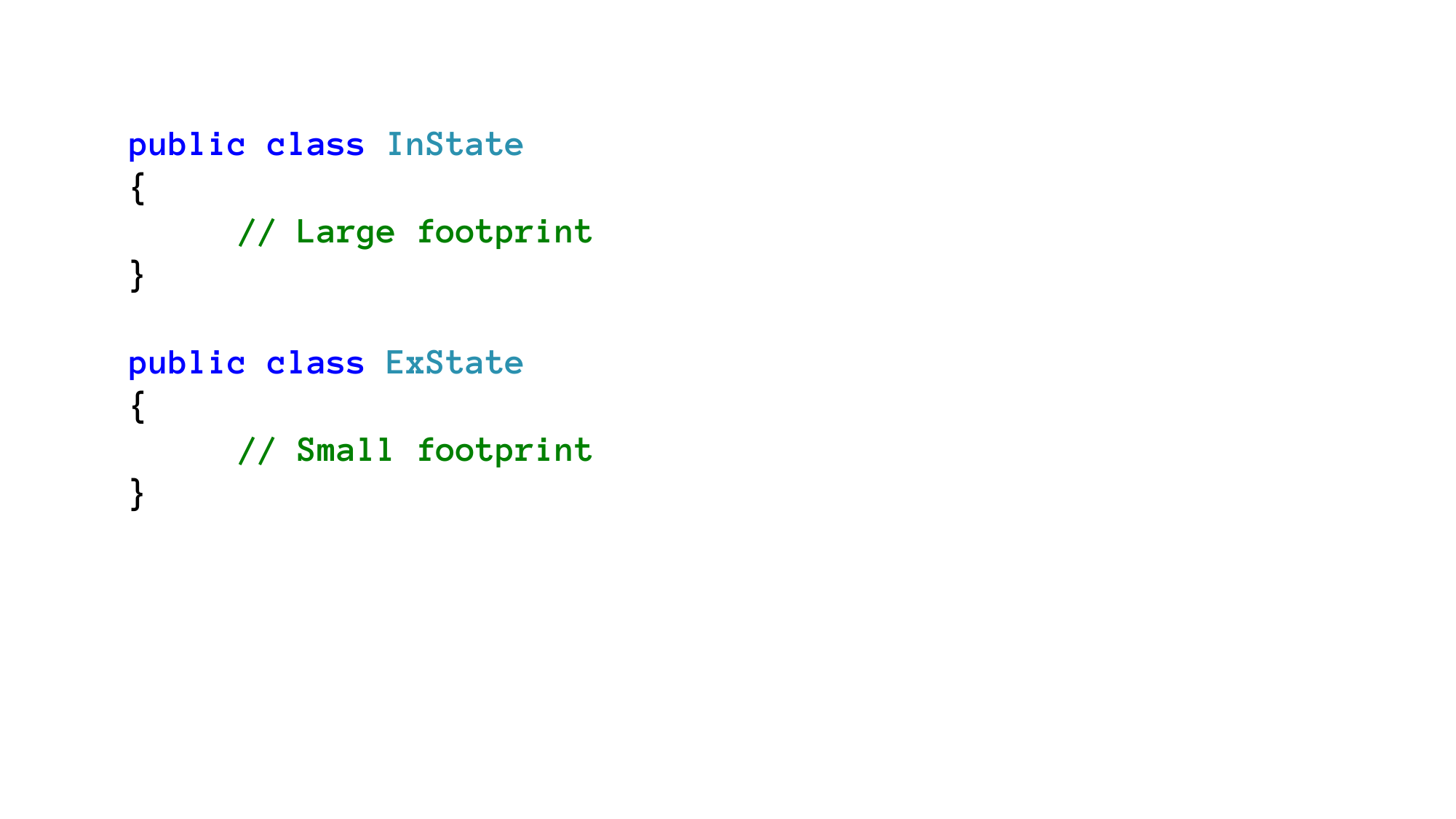

public class InState
{
	// Large footprint
}

public class ExState
{
	// Small footprint
}